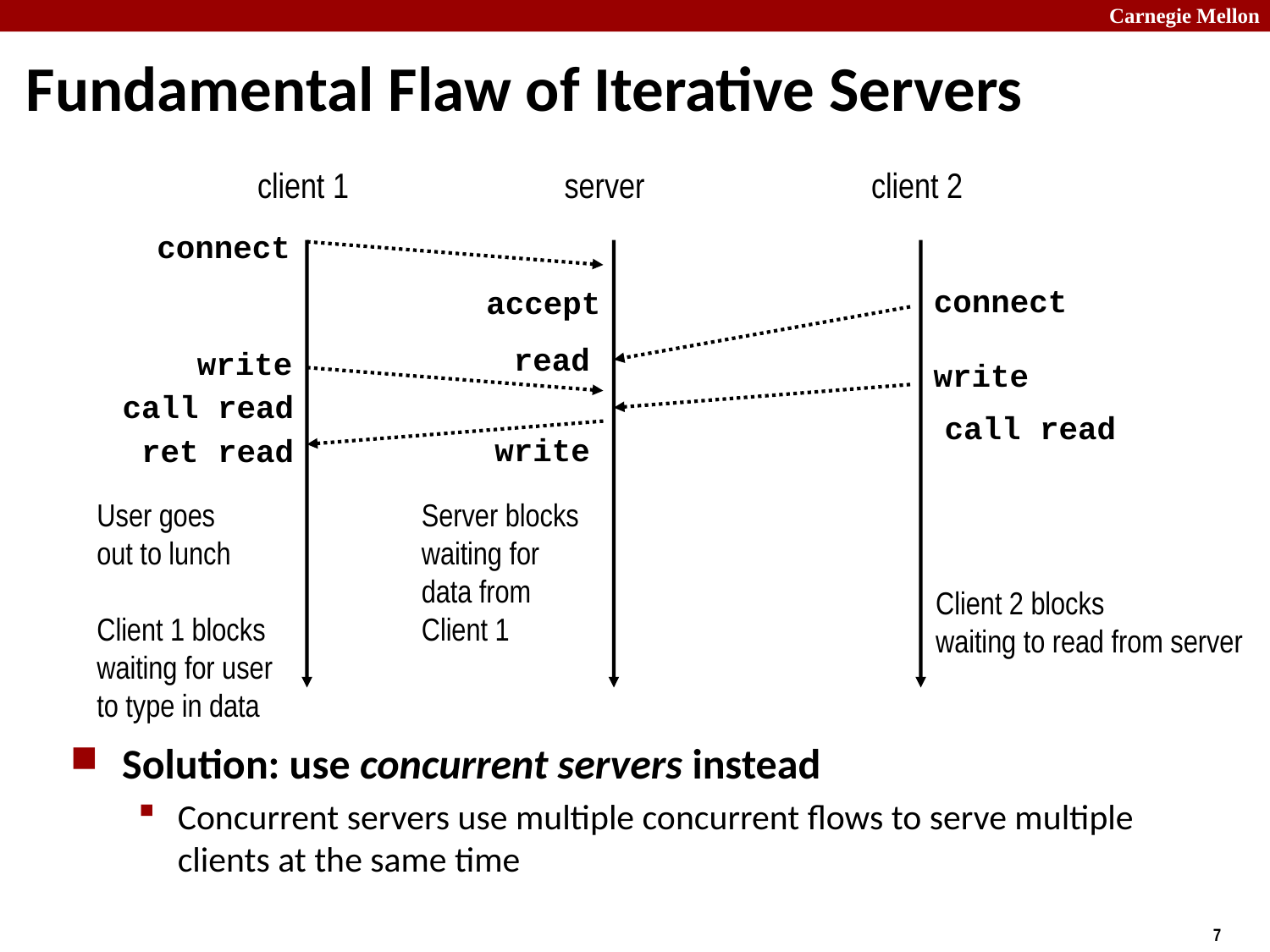

# Fundamental Flaw of Iterative Servers
client 1
server
client 2
connect

connect
accept

read
write
write

call read

call read

write
ret read
User goes
out to lunch

Client 1 blocks
waiting for user
to type in data
Server blocks
waiting for
data from
Client 1
Client 2 blocks
waiting to read from server
Solution: use concurrent servers instead
Concurrent servers use multiple concurrent flows to serve multiple clients at the same time